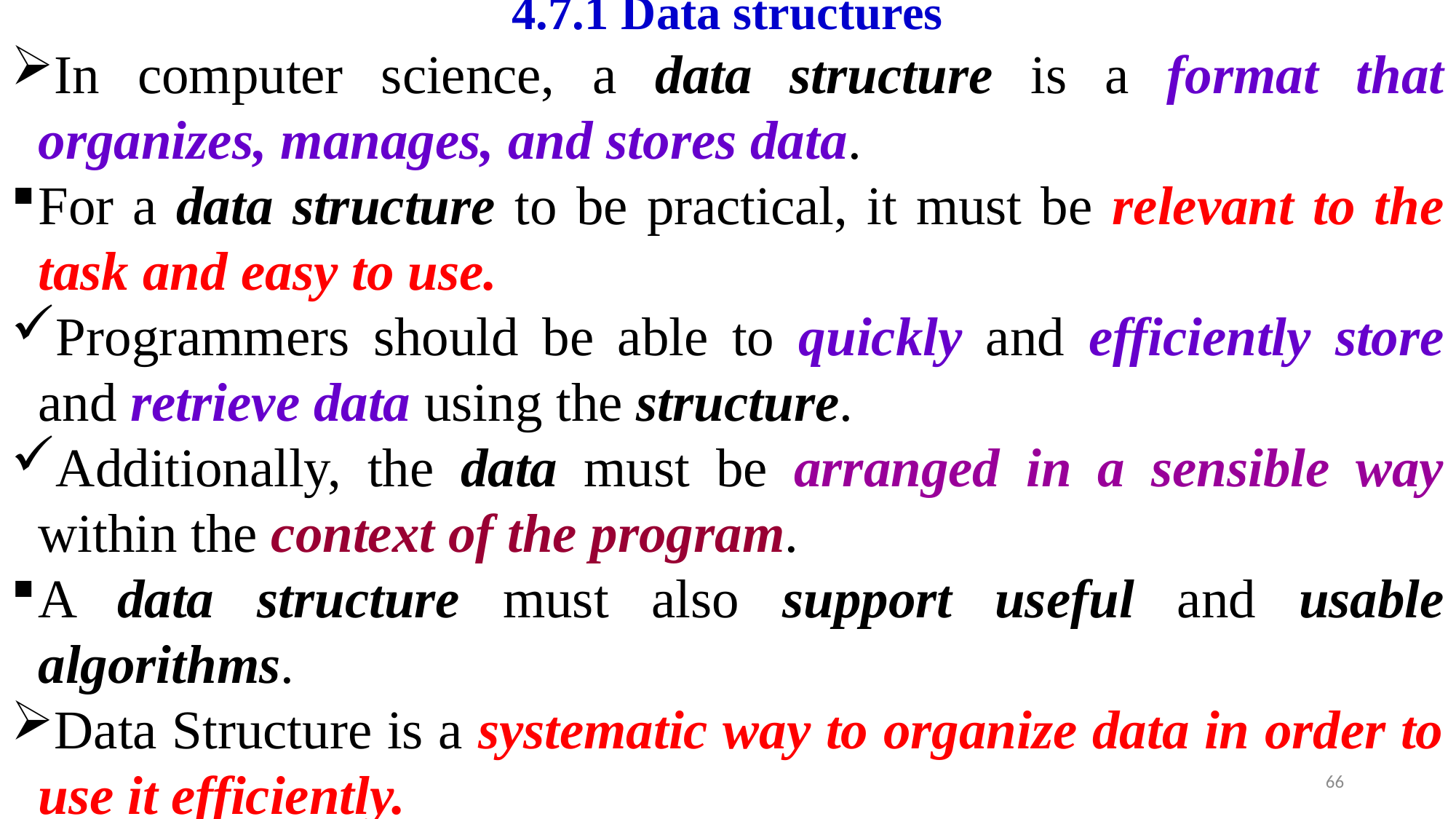

# 4.7.1 Data structures
In computer science, a data structure is a format that organizes, manages, and stores data.
For a data structure to be practical, it must be relevant to the task and easy to use.
Programmers should be able to quickly and efficiently store and retrieve data using the structure.
Additionally, the data must be arranged in a sensible way within the context of the program.
A data structure must also support useful and usable algorithms.
Data Structure is a systematic way to organize data in order to use it efficiently.
66